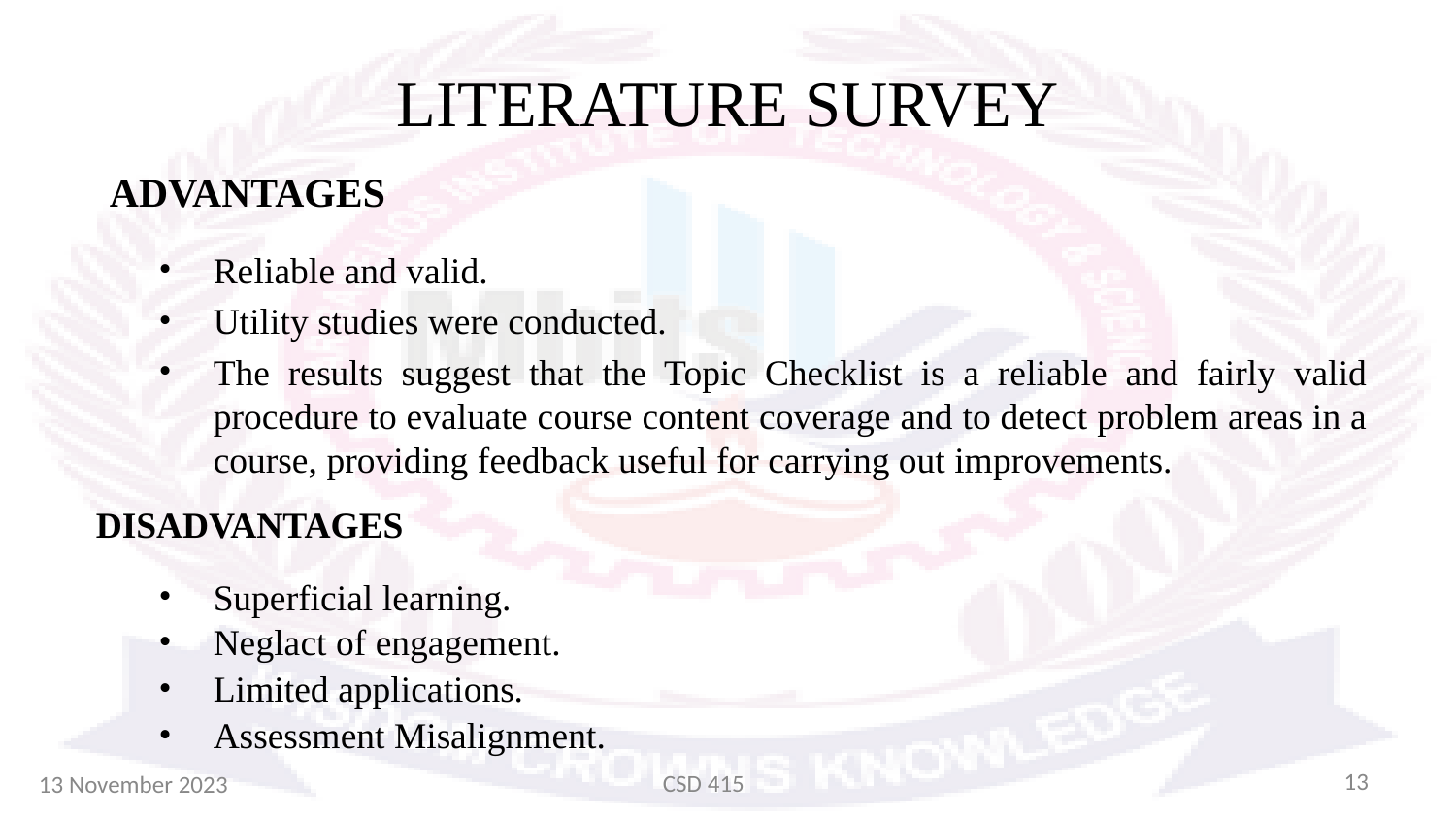

# LITERATURE SURVEY
ADVANTAGES
Reliable and valid.
Utility studies were conducted.
The results suggest that the Topic Checklist is a reliable and fairly valid procedure to evaluate course content coverage and to detect problem areas in a course, providing feedback useful for carrying out improvements.

DISADVANTAGES
Superficial learning.
Neglact of engagement.
Limited applications.
Assessment Misalignment.

13
13 November 2023
CSD 415